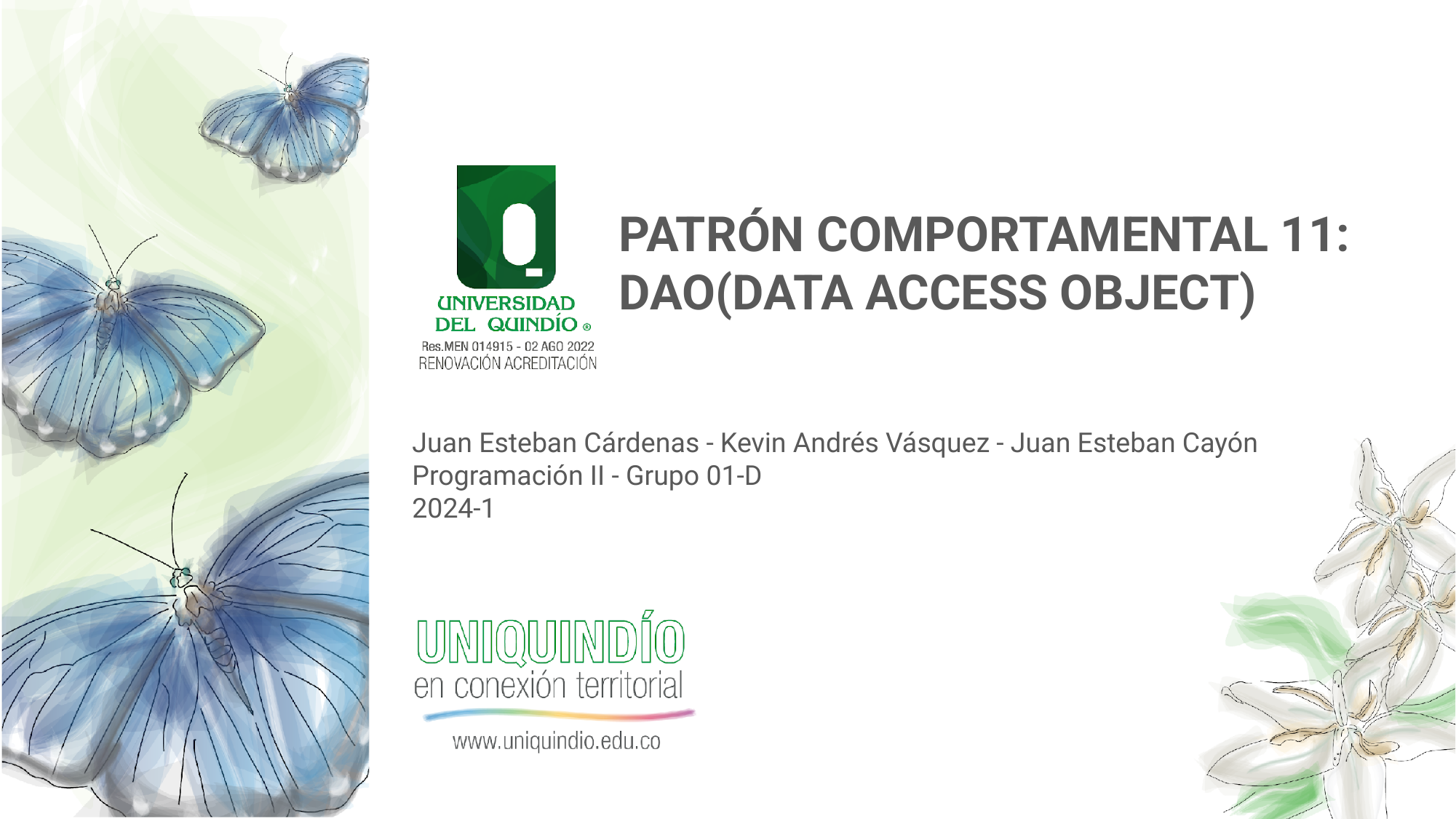

PATRÓN COMPORTAMENTAL 11:
DAO(DATA ACCESS OBJECT)
Juan Esteban Cárdenas - Kevin Andrés Vásquez - Juan Esteban Cayón
Programación II - Grupo 01-D
2024-1